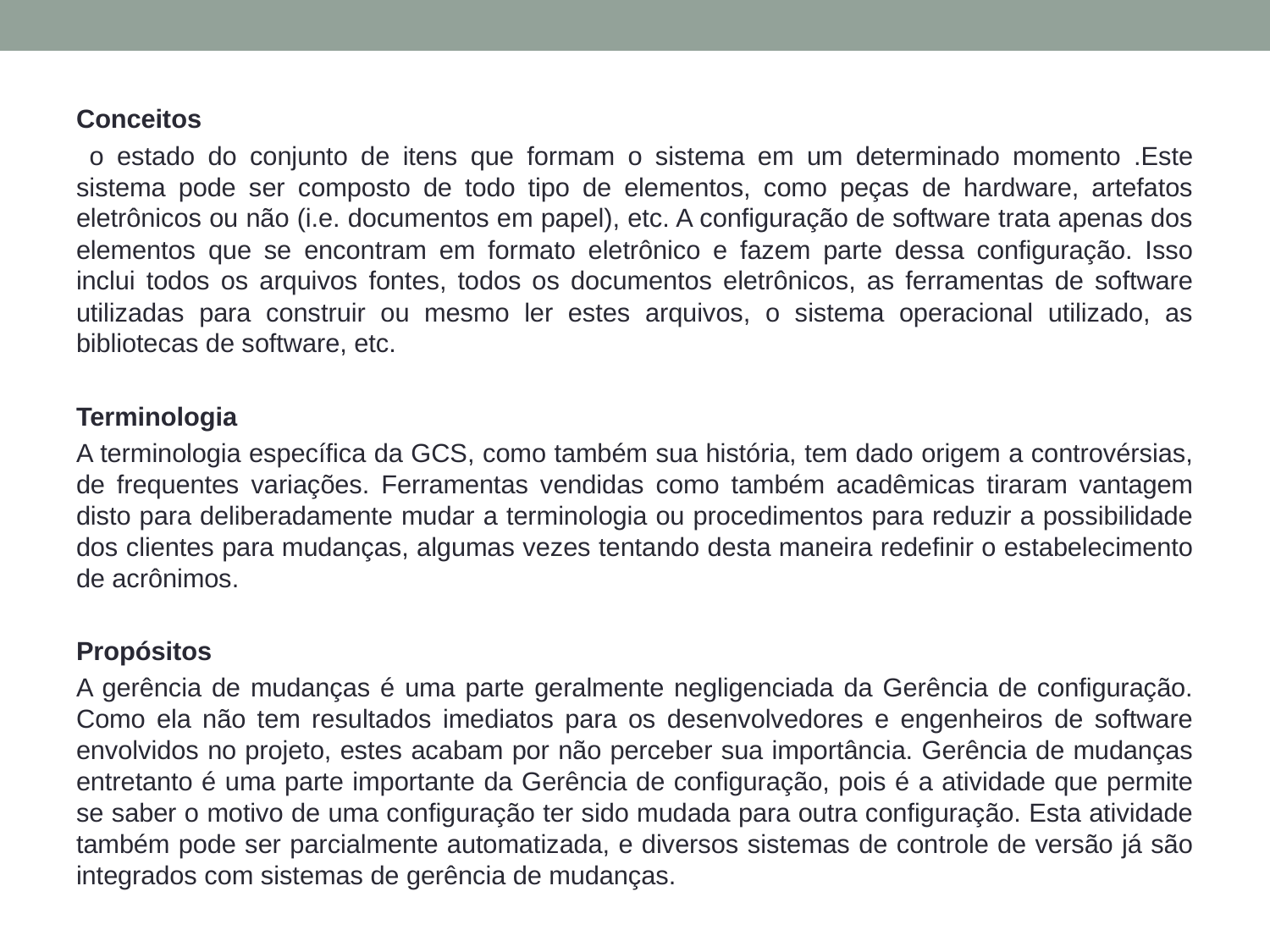

Conceitos
 o estado do conjunto de itens que formam o sistema em um determinado momento .Este sistema pode ser composto de todo tipo de elementos, como peças de hardware, artefatos eletrônicos ou não (i.e. documentos em papel), etc. A configuração de software trata apenas dos elementos que se encontram em formato eletrônico e fazem parte dessa configuração. Isso inclui todos os arquivos fontes, todos os documentos eletrônicos, as ferramentas de software utilizadas para construir ou mesmo ler estes arquivos, o sistema operacional utilizado, as bibliotecas de software, etc.

Terminologia
A terminologia específica da GCS, como também sua história, tem dado origem a controvérsias, de frequentes variações. Ferramentas vendidas como também acadêmicas tiraram vantagem disto para deliberadamente mudar a terminologia ou procedimentos para reduzir a possibilidade dos clientes para mudanças, algumas vezes tentando desta maneira redefinir o estabelecimento de acrônimos.

Propósitos
A gerência de mudanças é uma parte geralmente negligenciada da Gerência de configuração. Como ela não tem resultados imediatos para os desenvolvedores e engenheiros de software envolvidos no projeto, estes acabam por não perceber sua importância. Gerência de mudanças entretanto é uma parte importante da Gerência de configuração, pois é a atividade que permite se saber o motivo de uma configuração ter sido mudada para outra configuração. Esta atividade também pode ser parcialmente automatizada, e diversos sistemas de controle de versão já são integrados com sistemas de gerência de mudanças.